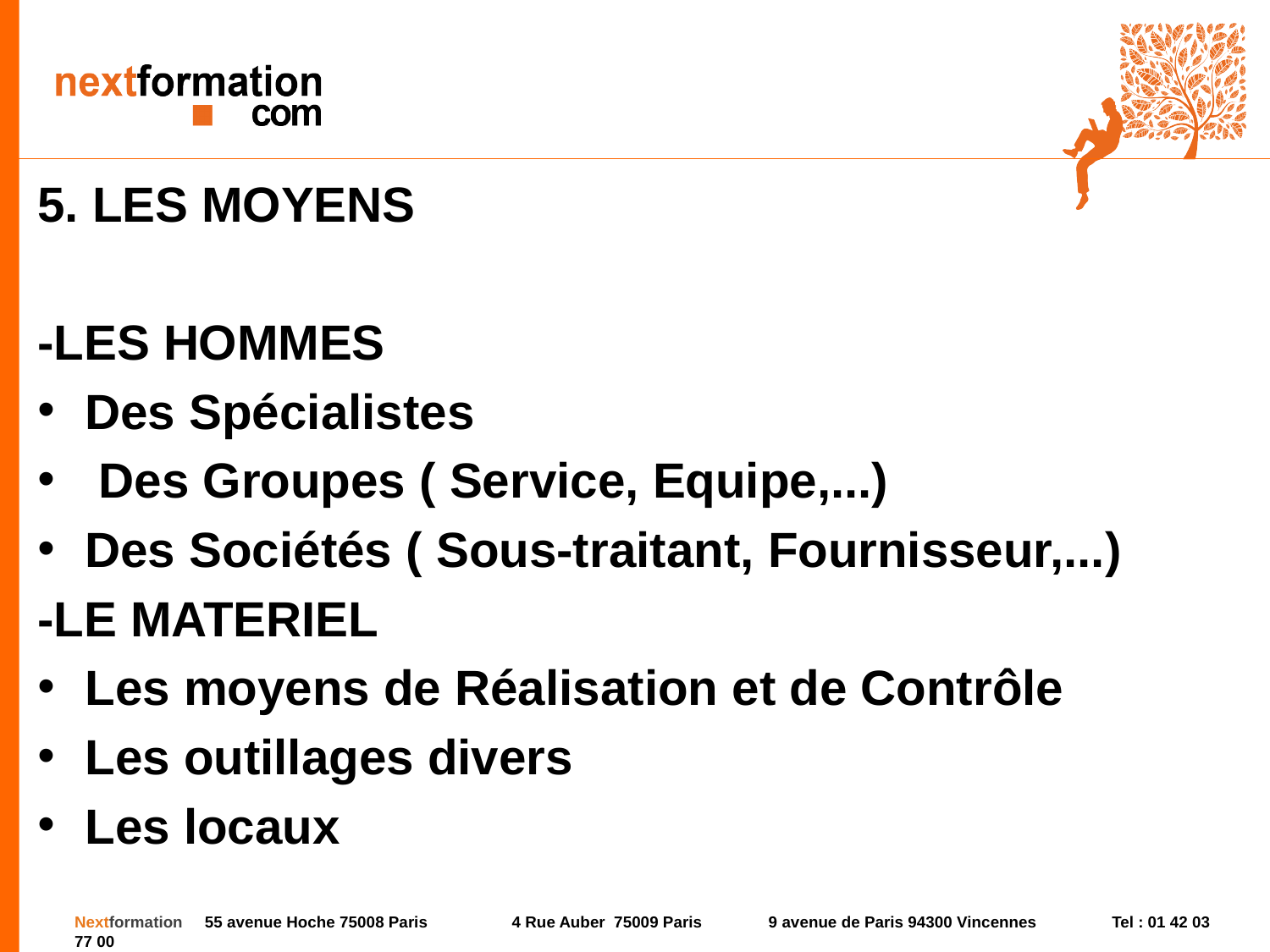

5. LES MOYENS

-LES HOMMES
Des Spécialistes
 Des Groupes ( Service, Equipe,...)
Des Sociétés ( Sous-traitant, Fournisseur,...)
-LE MATERIEL
Les moyens de Réalisation et de Contrôle
Les outillages divers
Les locaux